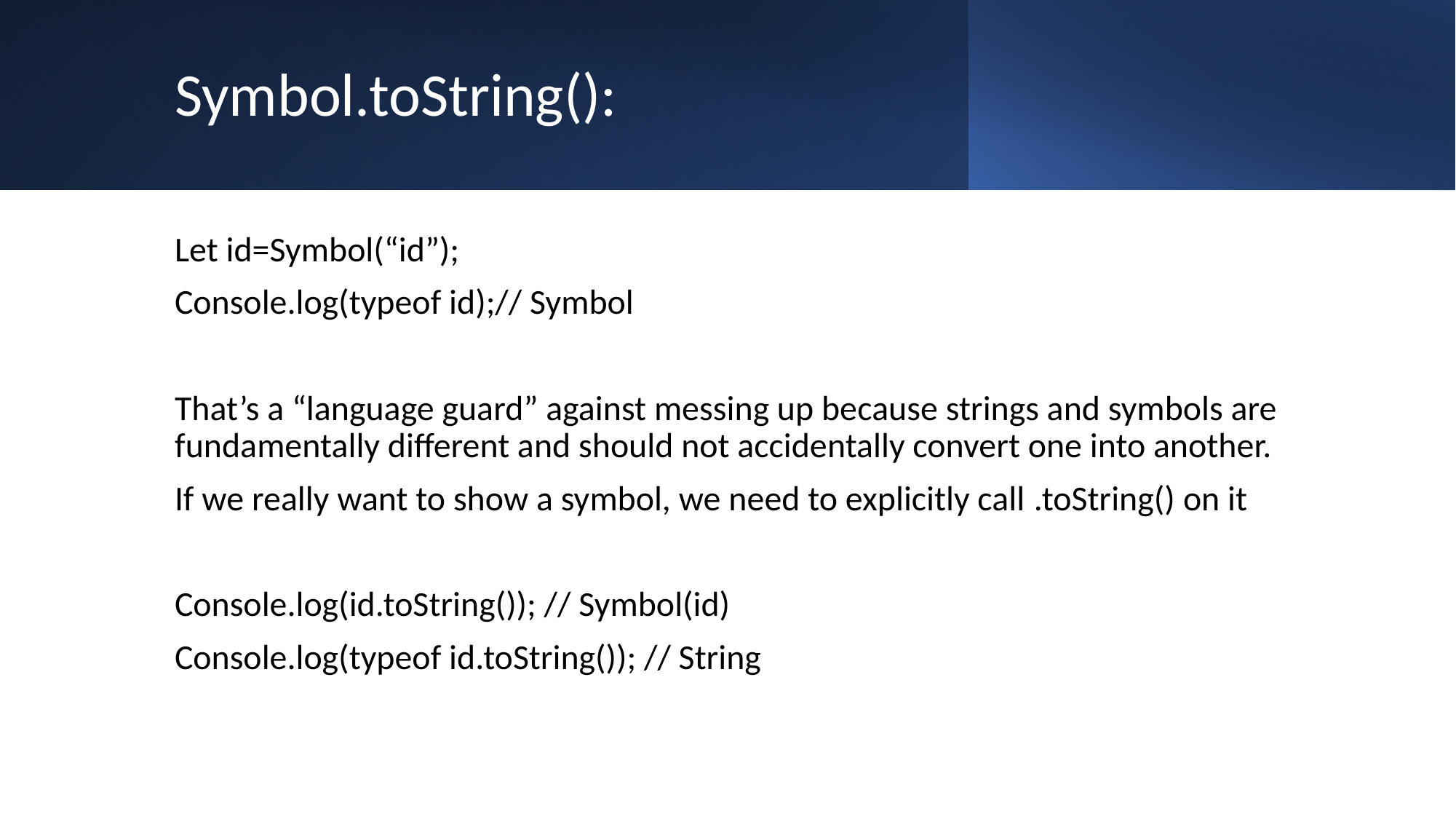

# Symbol.toString():
Let id=Symbol(“id”);
Console.log(typeof id);// Symbol

That’s a “language guard” against messing up because strings and symbols are fundamentally different and should not accidentally convert one into another.
If we really want to show a symbol, we need to explicitly call .toString() on it

Console.log(id.toString()); // Symbol(id)
Console.log(typeof id.toString()); // String